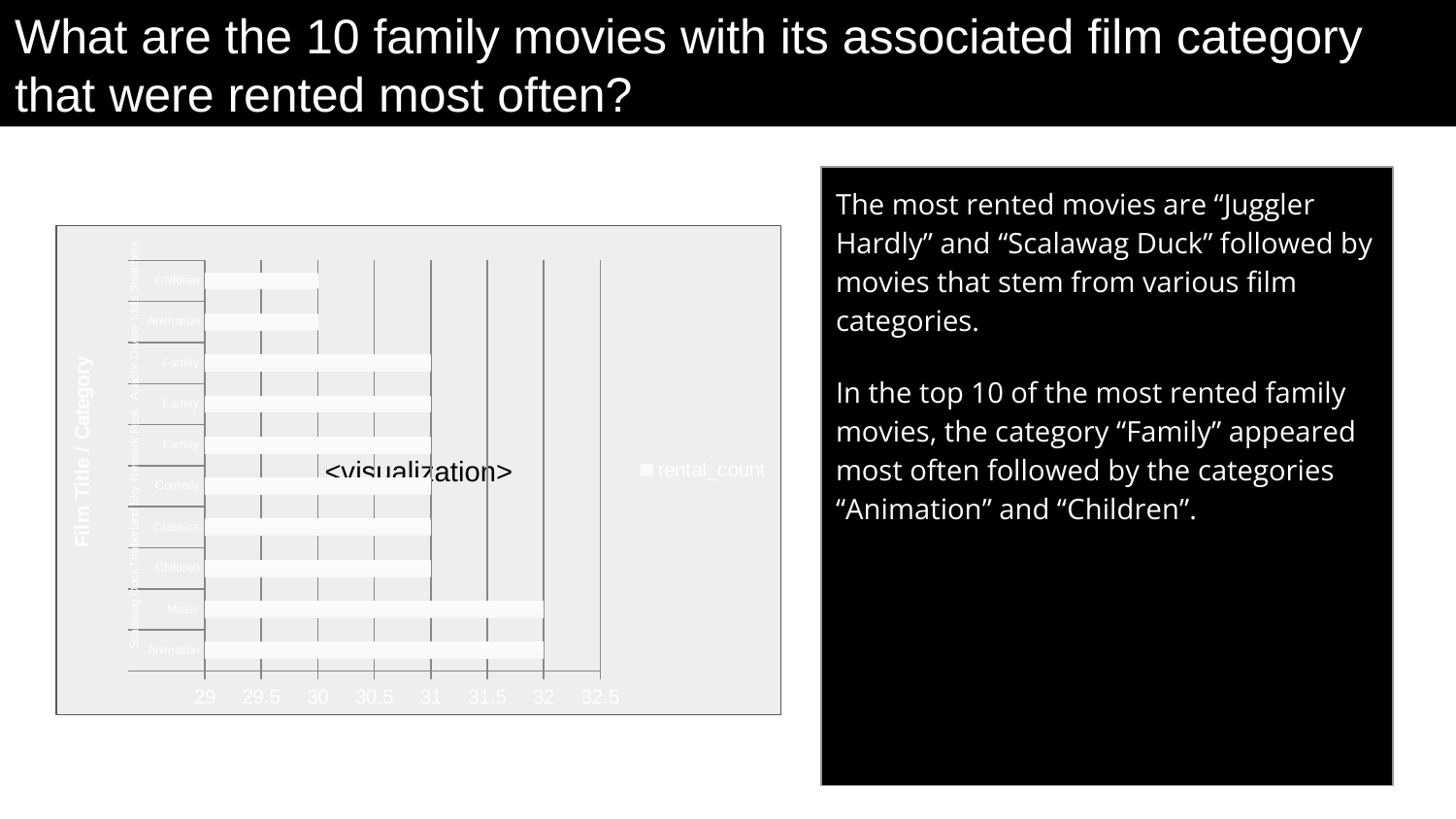

# What are the 10 family movies with its associated film category that were rented most often?

### Chart: Movie Rentals by Film Title and Category

| Category | rental_count |
|---|---|
| Animation | 32.0 |
| Music | 32.0 |
| Children | 31.0 |
| Classics | 31.0 |
| Comedy | 31.0 |
| Family | 31.0 |
| Family | 31.0 |
| Family | 31.0 |
| Animation | 30.0 |
| Children | 30.0 |
The most rented movies are “Juggler Hardly” and “Scalawag Duck” followed by movies that stem from various film categories.
In the top 10 of the most rented family movies, the category “Family” appeared most often followed by the categories “Animation” and “Children”.
<visualization>

### Chart

| Category |
|---|